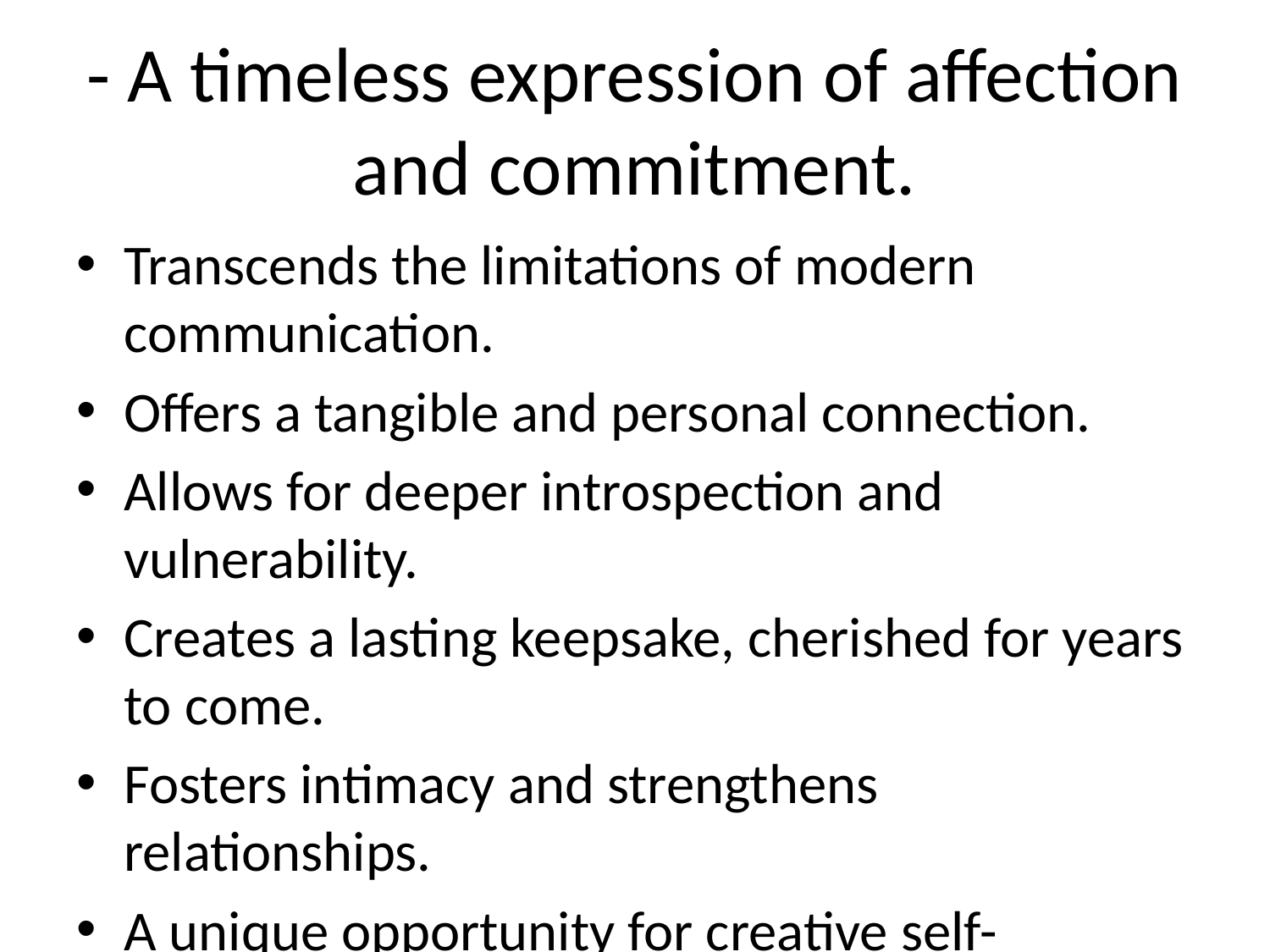

# - A timeless expression of affection and commitment.
Transcends the limitations of modern communication.
Offers a tangible and personal connection.
Allows for deeper introspection and vulnerability.
Creates a lasting keepsake, cherished for years to come.
Fosters intimacy and strengthens relationships.
A unique opportunity for creative self-expression.
Demonstrates thoughtfulness and sincere effort.
Can be adapted to various relationships (romantic, familial, platonic).
Retains a powerful emotional impact in a digital age.